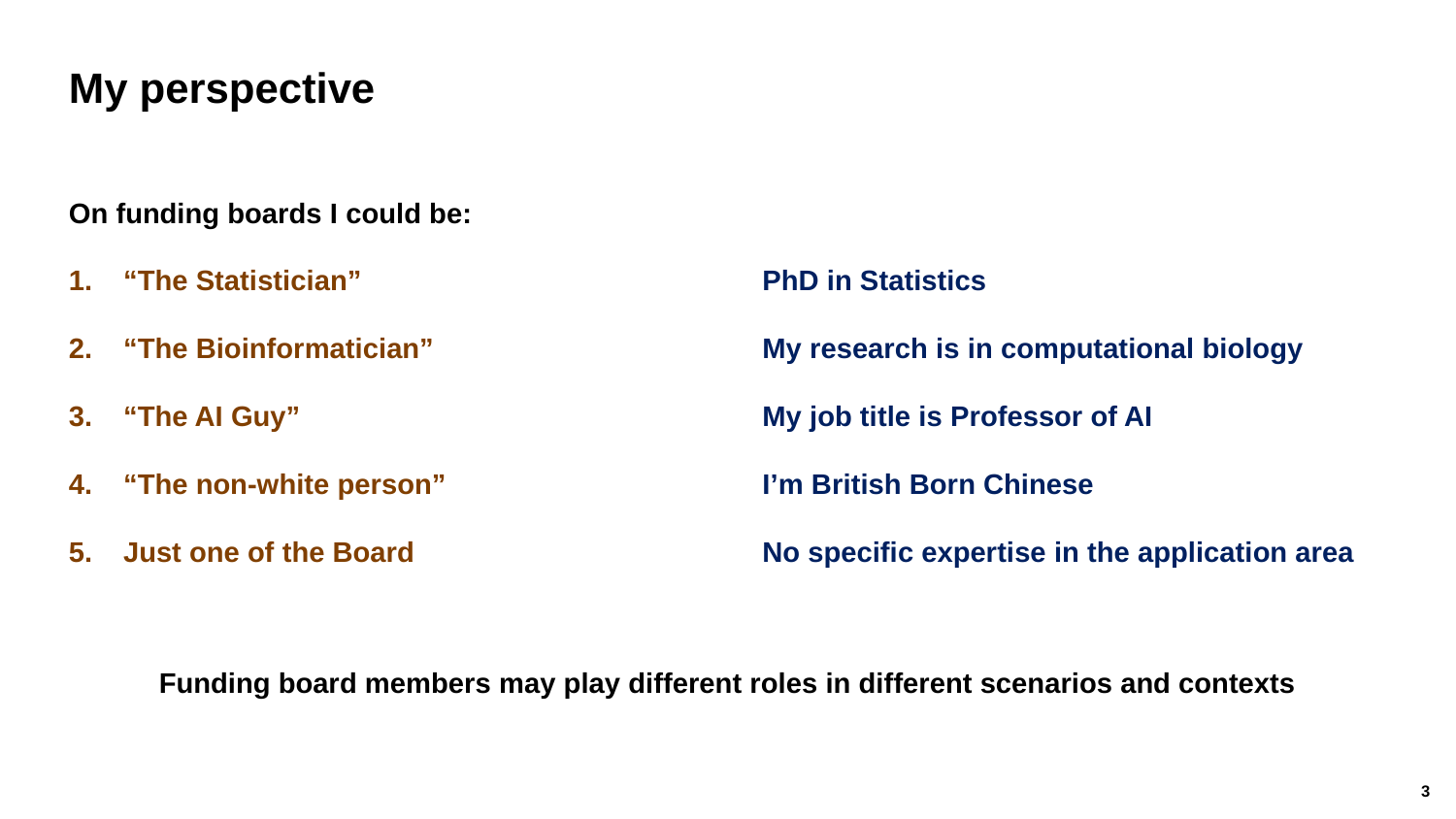

# My perspective

On funding boards I could be:

“The Statistician”

“The Bioinformatician”

“The AI Guy”

“The non-white person”

Just one of the Board

PhD in Statistics

My research is in computational biology

My job title is Professor of AI

I’m British Born Chinese

No specific expertise in the application area
Funding board members may play different roles in different scenarios and contexts
3